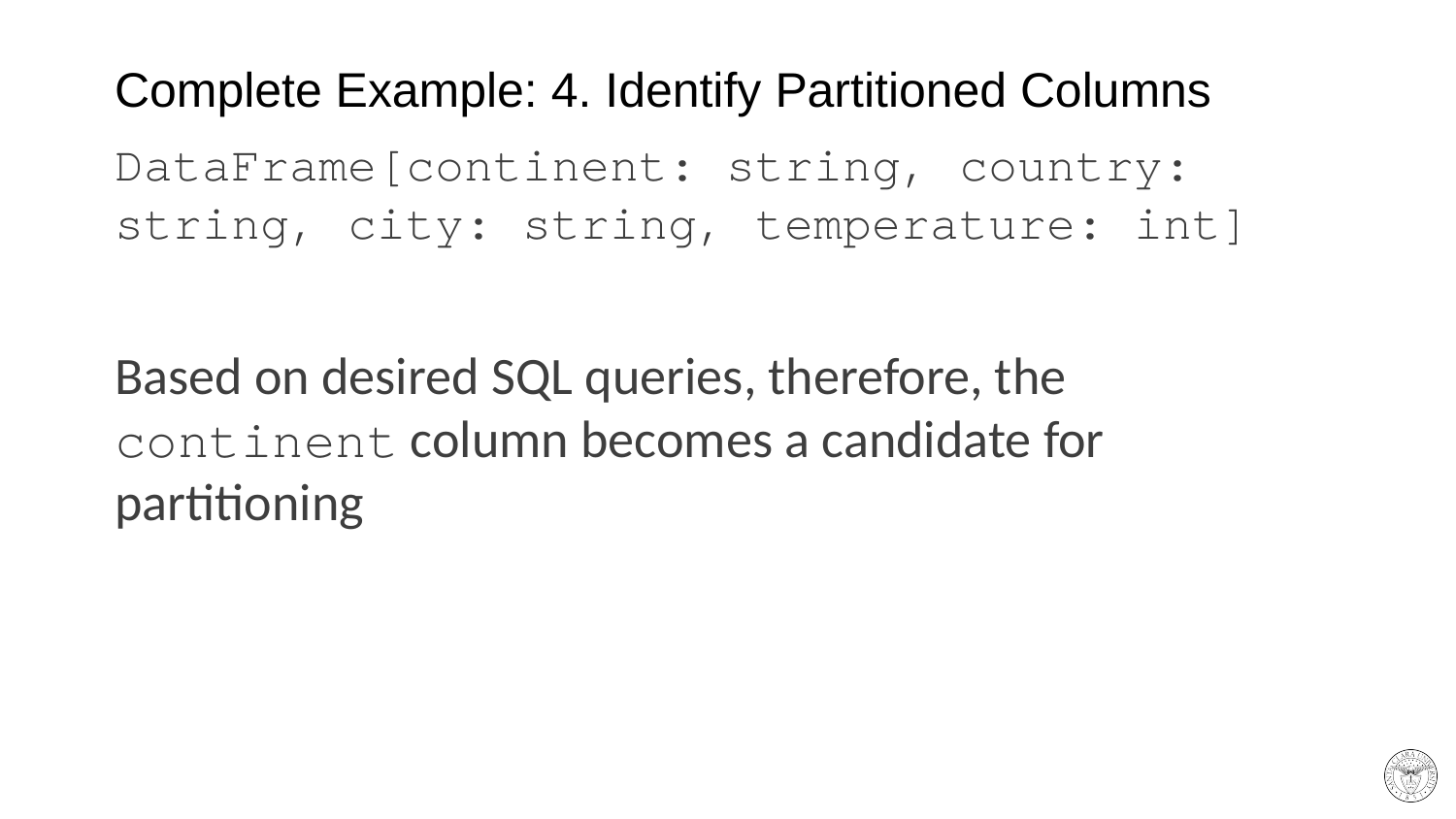

# Complete Example: 4. Identify Partitioned Columns
DataFrame[continent: string, country: string, city: string, temperature: int]

Based on desired SQL queries, therefore, the continent column becomes a candidate for partitioning